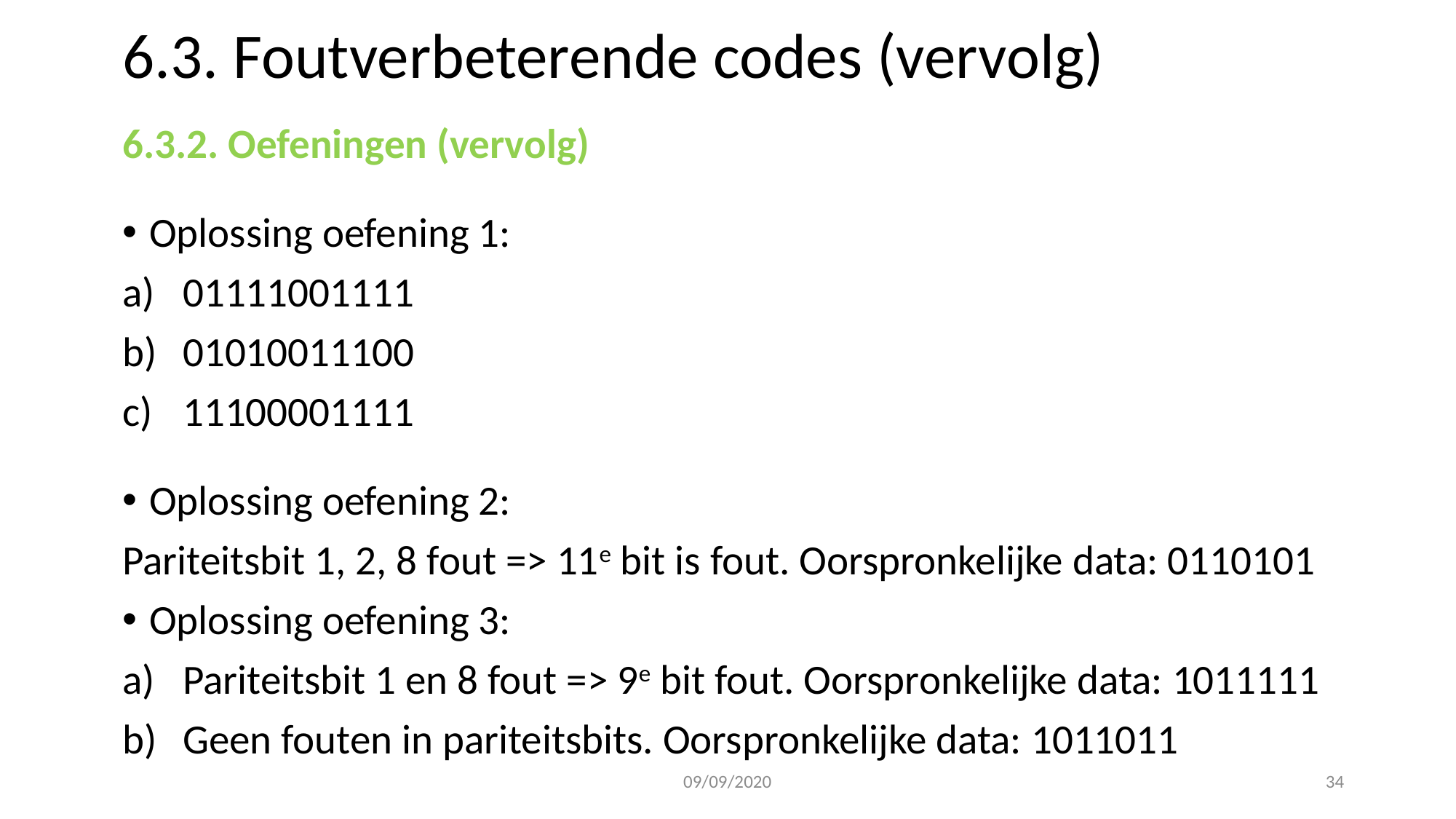

# 6.3. Foutverbeterende codes (vervolg)
6.3.2. Oefeningen (vervolg)

Oplossing oefening 1:
01111001111
01010011100
11100001111

Oplossing oefening 2:
Pariteitsbit 1, 2, 8 fout => 11e bit is fout. Oorspronkelijke data: 0110101
Oplossing oefening 3:
Pariteitsbit 1 en 8 fout => 9e bit fout. Oorspronkelijke data: 1011111
Geen fouten in pariteitsbits. Oorspronkelijke data: 1011011
09/09/2020
34